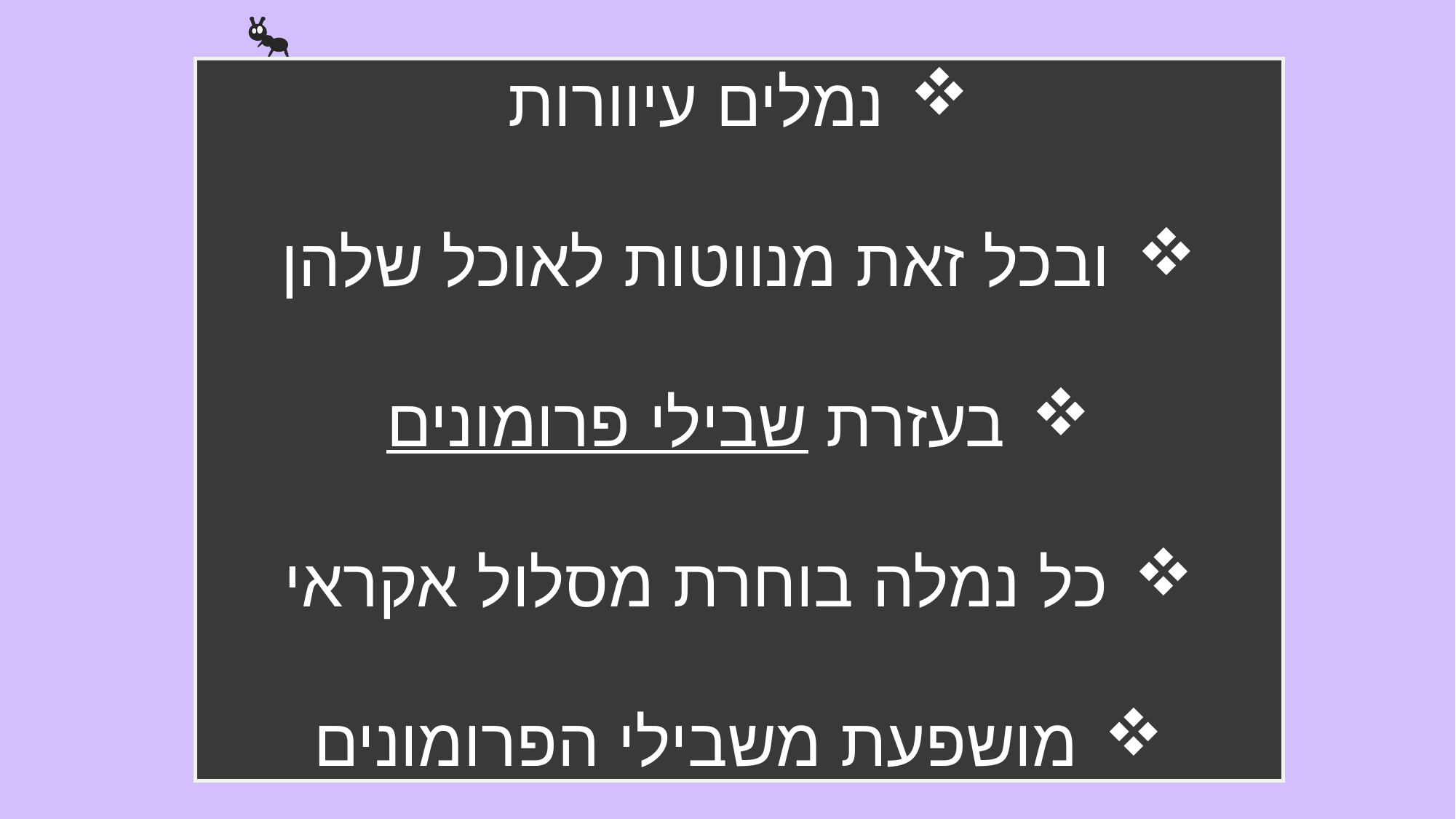

נמלים עיוורות

 ובכל זאת מנווטות לאוכל שלהן

 בעזרת שבילי פרומונים

 כל נמלה בוחרת מסלול אקראי

 מושפעת משבילי הפרומונים